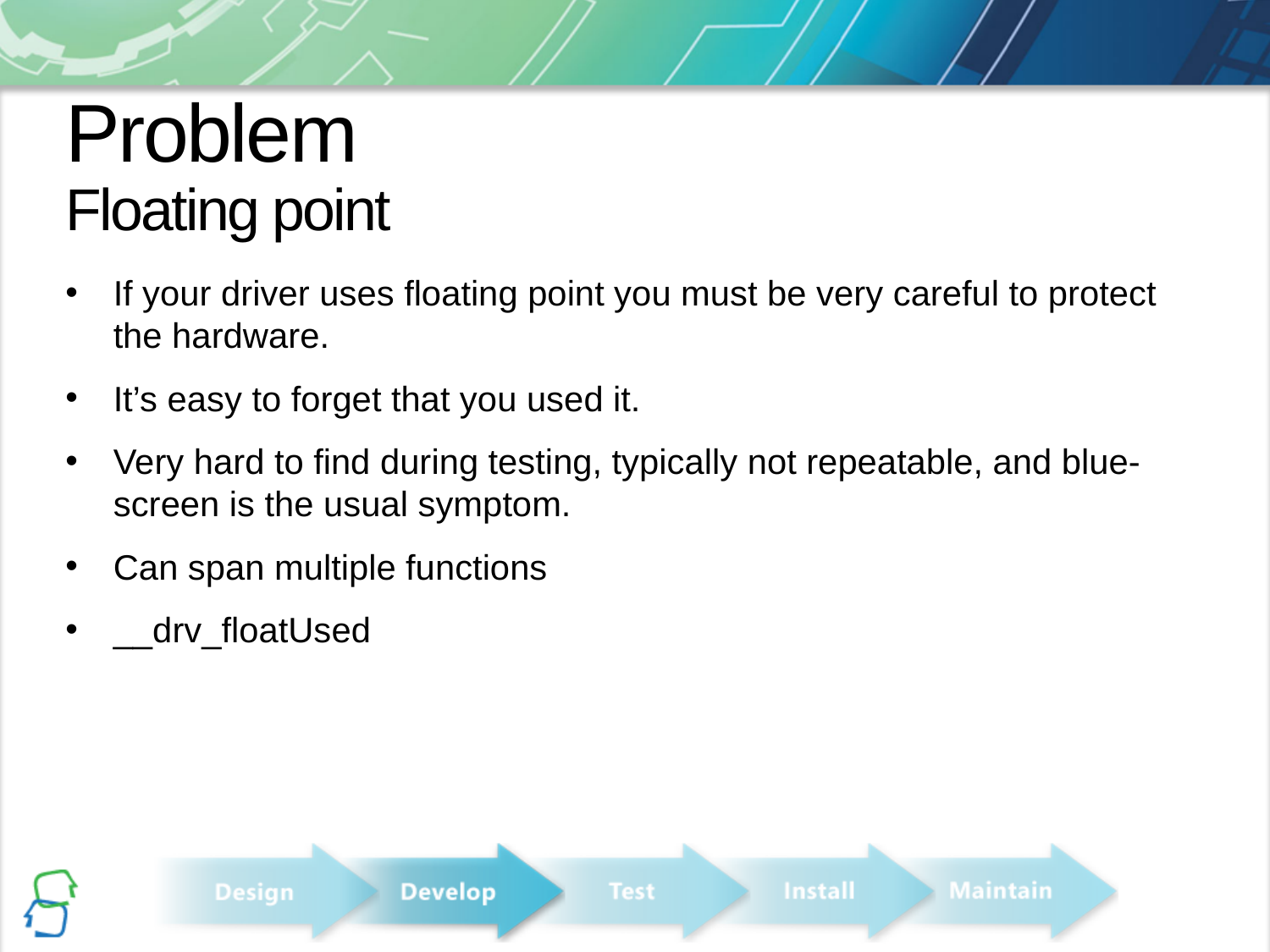

# Problem Floating point
If your driver uses floating point you must be very careful to protect the hardware.
It’s easy to forget that you used it.
Very hard to find during testing, typically not repeatable, and blue-screen is the usual symptom.
Can span multiple functions
__drv_floatUsed